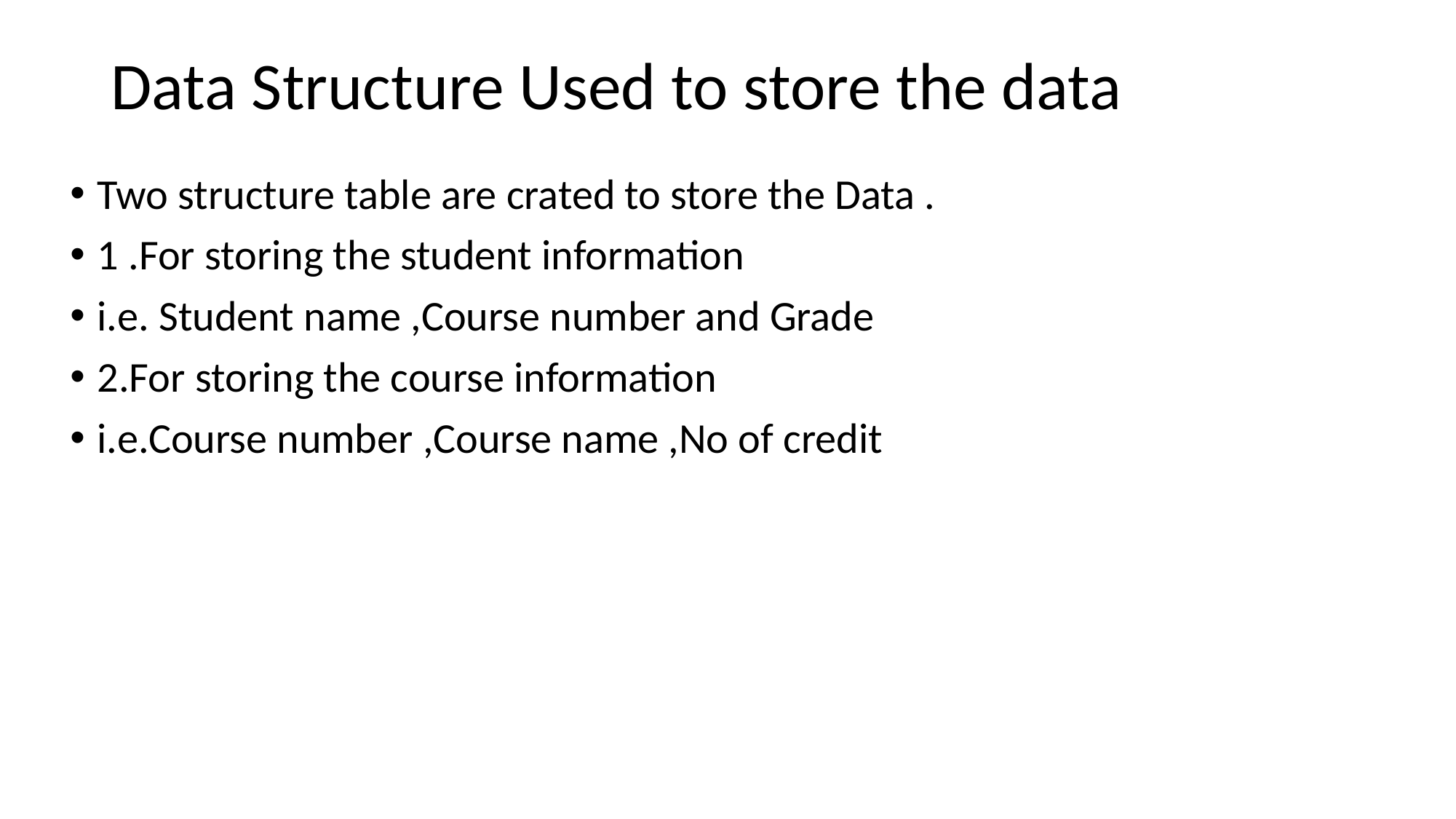

# Data Structure Used to store the data
Two structure table are crated to store the Data .
1 .For storing the student information
i.e. Student name ,Course number and Grade
2.For storing the course information
i.e.Course number ,Course name ,No of credit